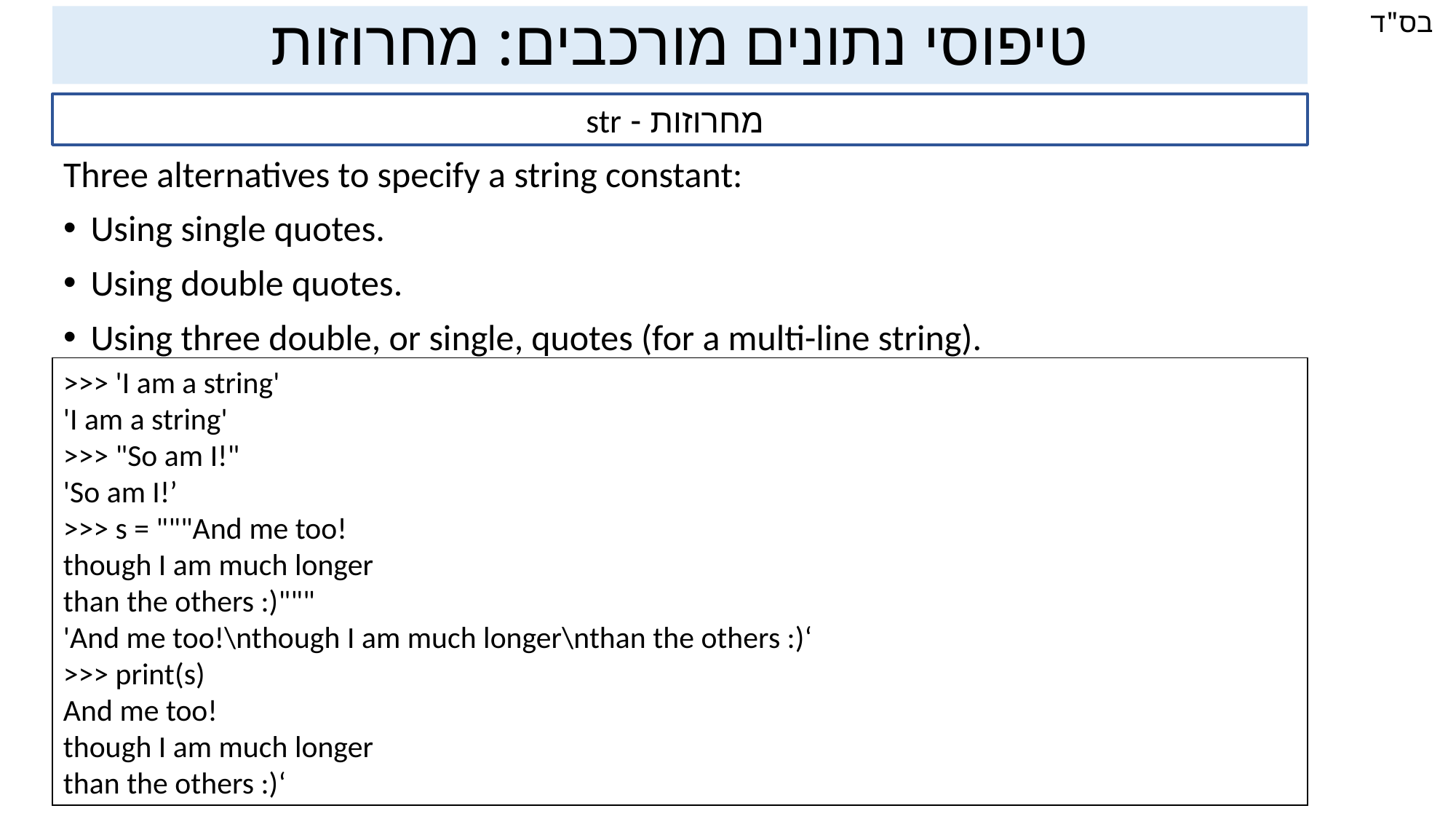

טיפוסי נתונים מורכבים: מחרוזות
מחרוזות - str
Three alternatives to specify a string constant:
Using single quotes.
Using double quotes.
Using three double, or single, quotes (for a multi-line string).
>>> 'I am a string'
'I am a string'
>>> "So am I!"
'So am I!’
>>> s = """And me too!
though I am much longer
than the others :)"""
'And me too!\nthough I am much longer\nthan the others :)‘
>>> print(s)
And me too!
though I am much longer
than the others :)‘